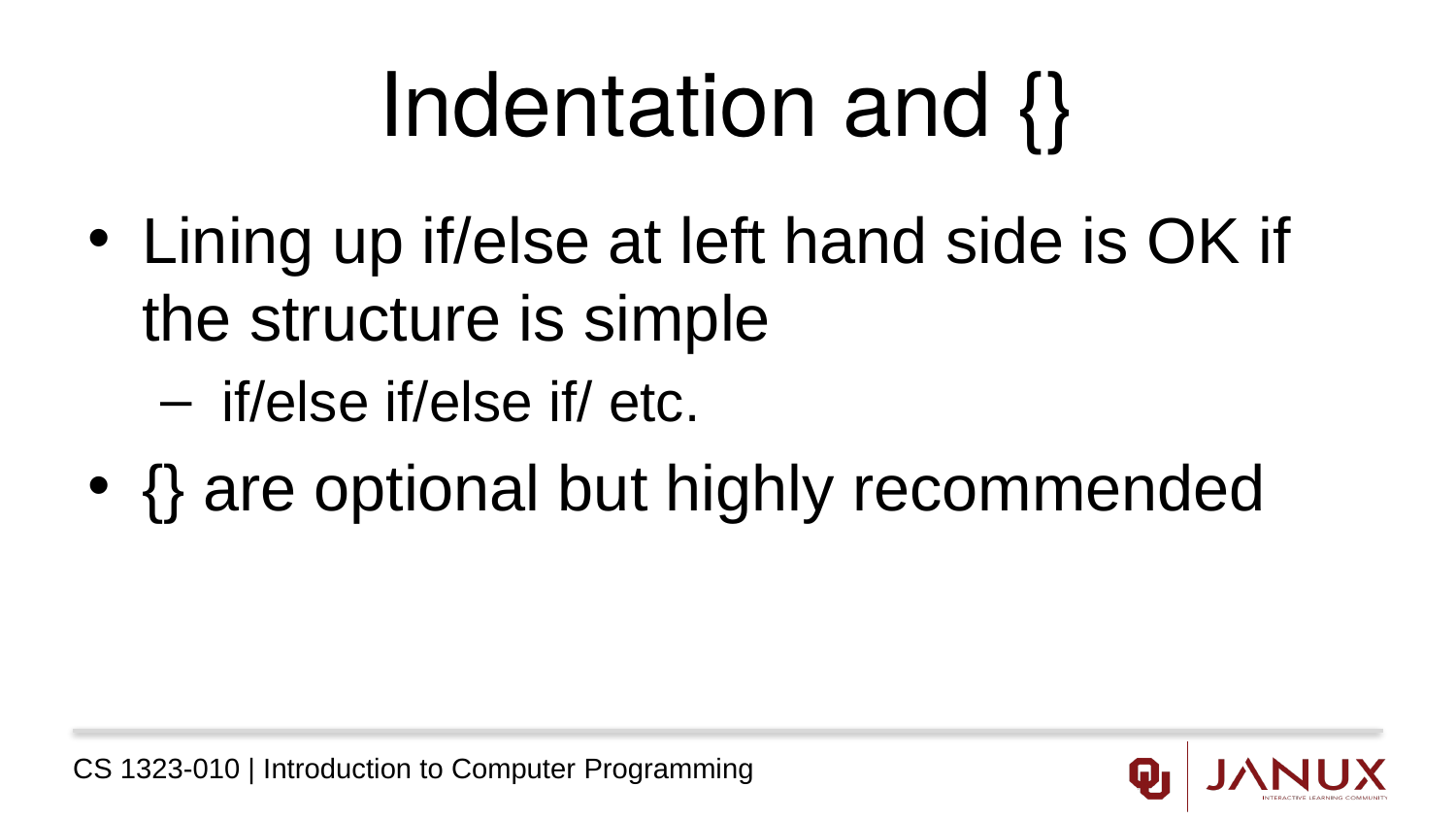

# Indentation and {}
Lining up if/else at left hand side is OK if the structure is simple
 if/else if/else if/ etc.
{} are optional but highly recommended